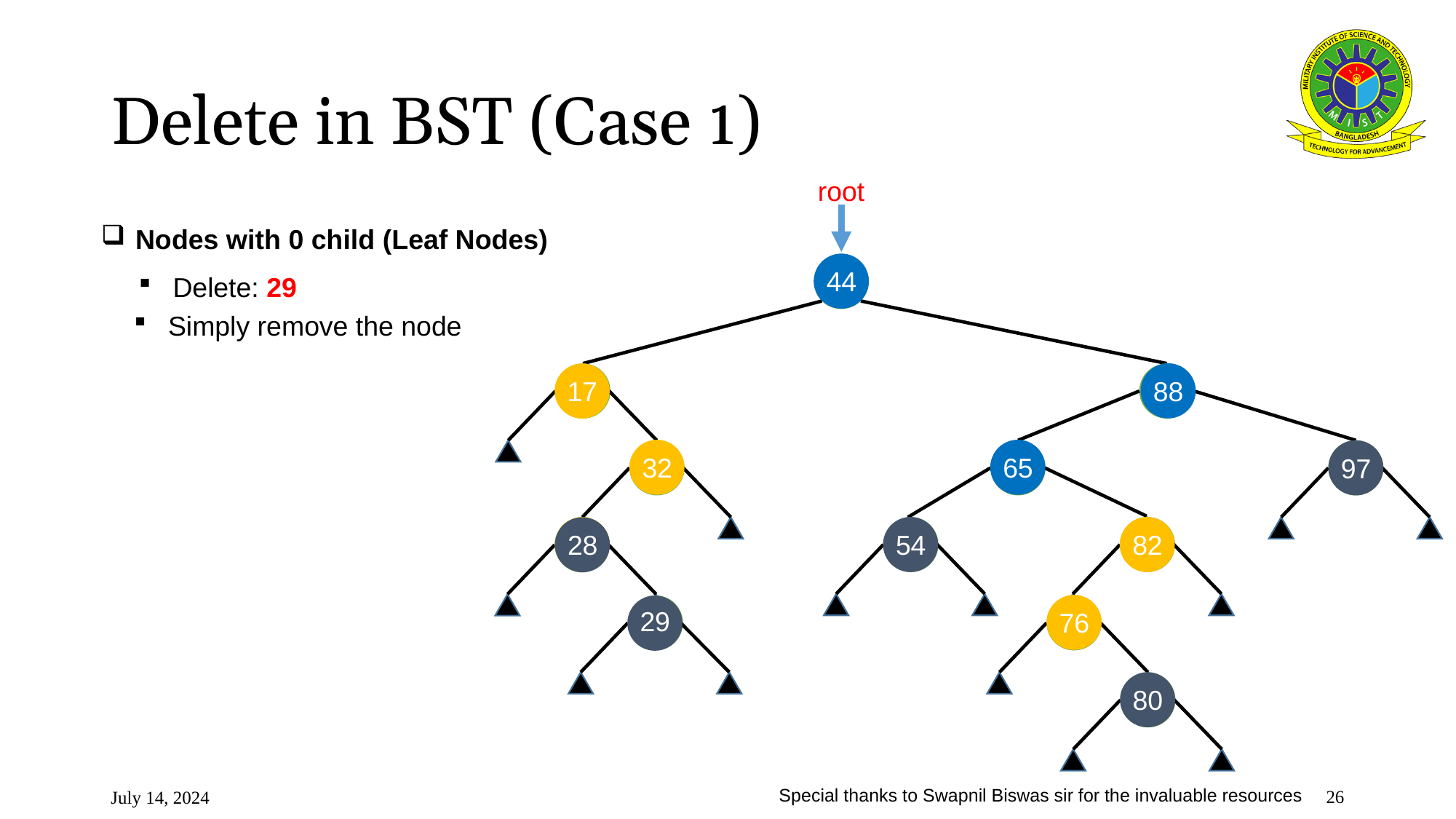

# Delete in BST (Case 1)
root
Nodes with 0 child (Leaf Nodes)

44

44
Delete: 29
Simply remove the node

88

17

17

88

32

65

97

32

65

97

28

54

54

82

82

28

28

76

29

29

76

80

80

26
July 14, 2024
Special thanks to Swapnil Biswas sir for the invaluable resources